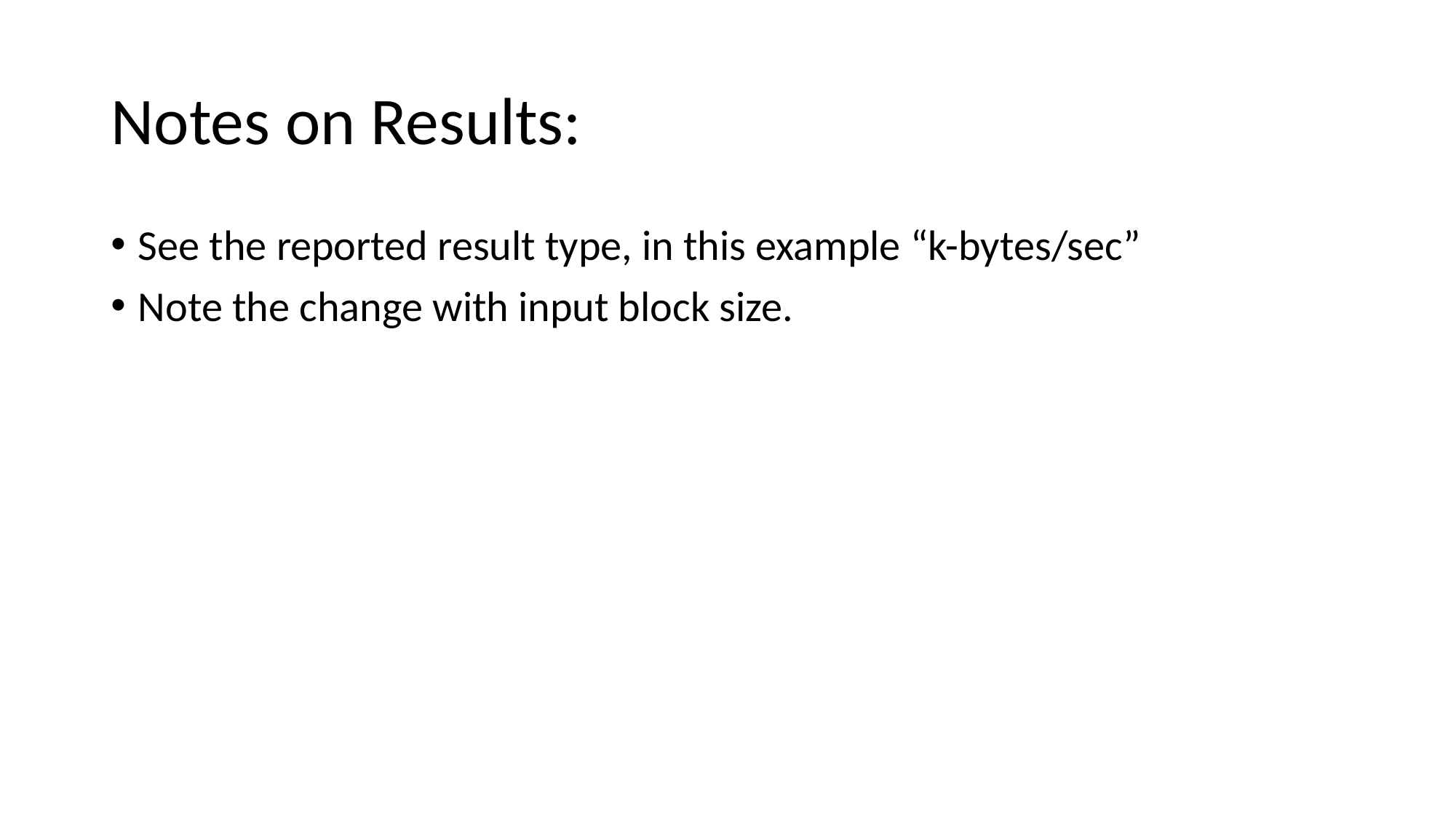

# Notes on Results:
See the reported result type, in this example “k-bytes/sec”
Note the change with input block size.